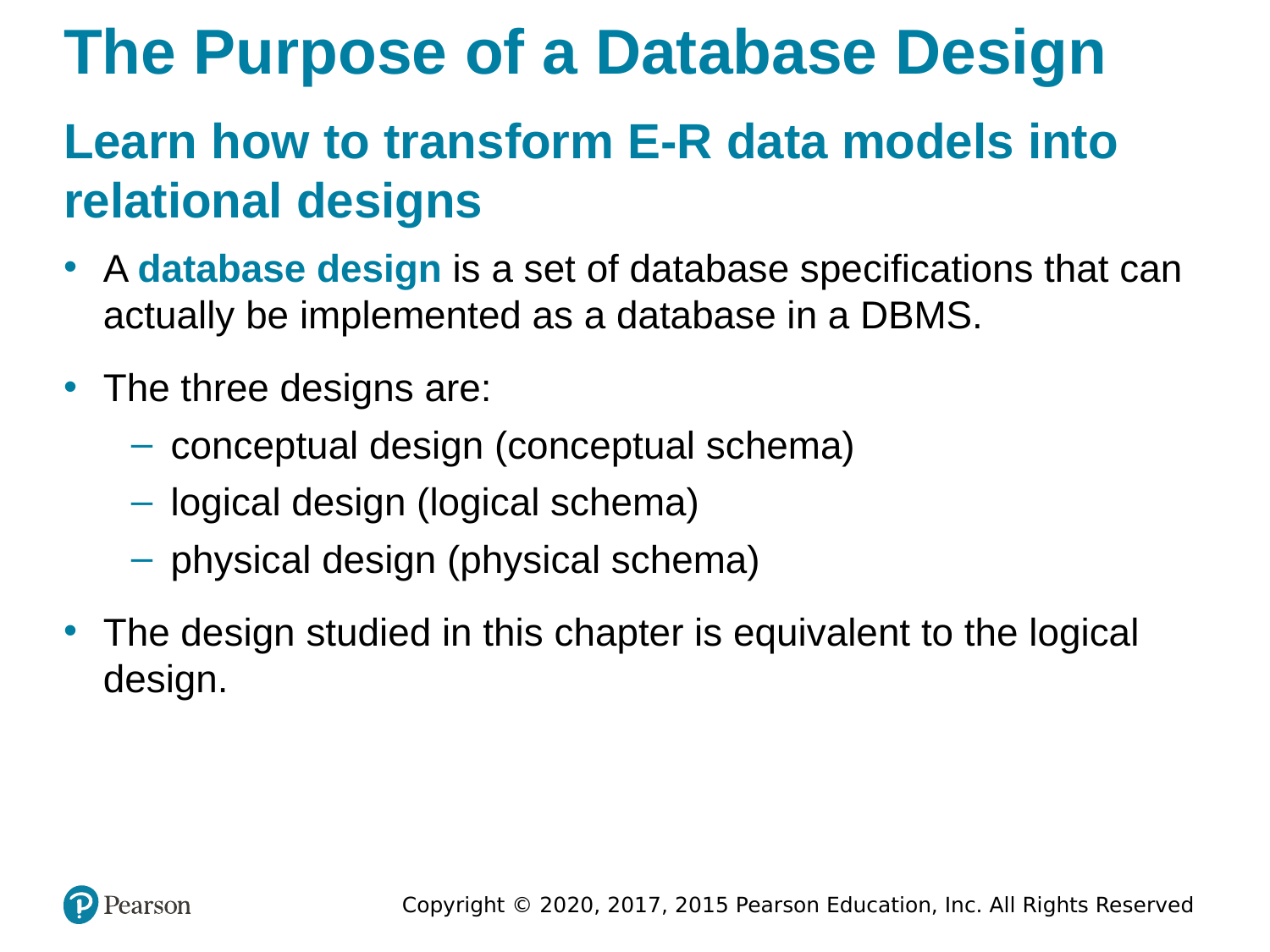

# The Purpose of a Database Design
Learn how to transform E-R data models into relational designs
A database design is a set of database specifications that can actually be implemented as a database in a DBMS.
The three designs are:
conceptual design (conceptual schema)
logical design (logical schema)
physical design (physical schema)
The design studied in this chapter is equivalent to the logical design.